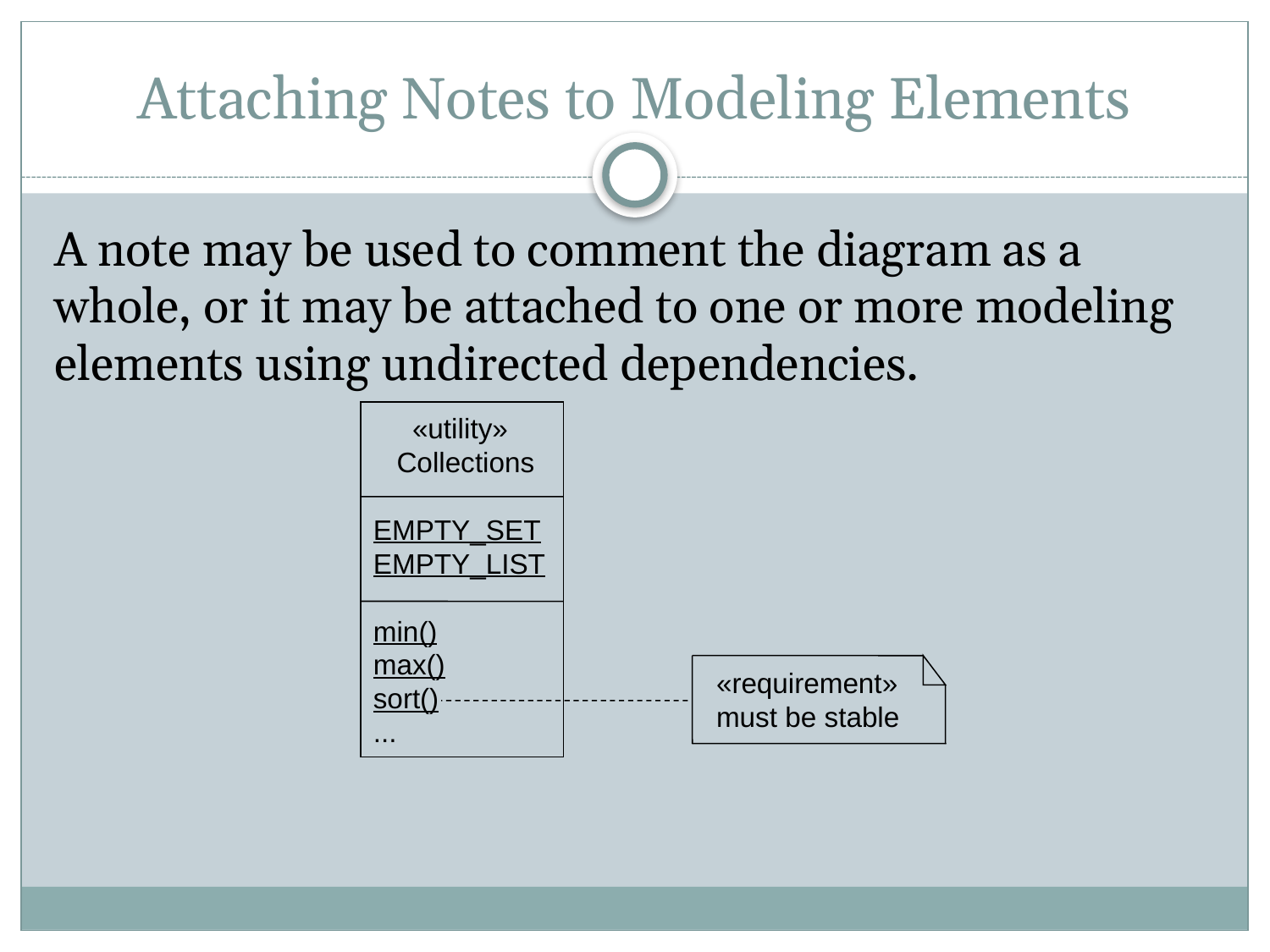

# Attaching Notes to Modeling Elements
A note may be used to comment the diagram as a whole, or it may be attached to one or more modeling elements using undirected dependencies.
     «utility»
   Collections

EMPTY_SET
EMPTY_LIST

min()
max()
sort()
...

«requirement»
must be stable